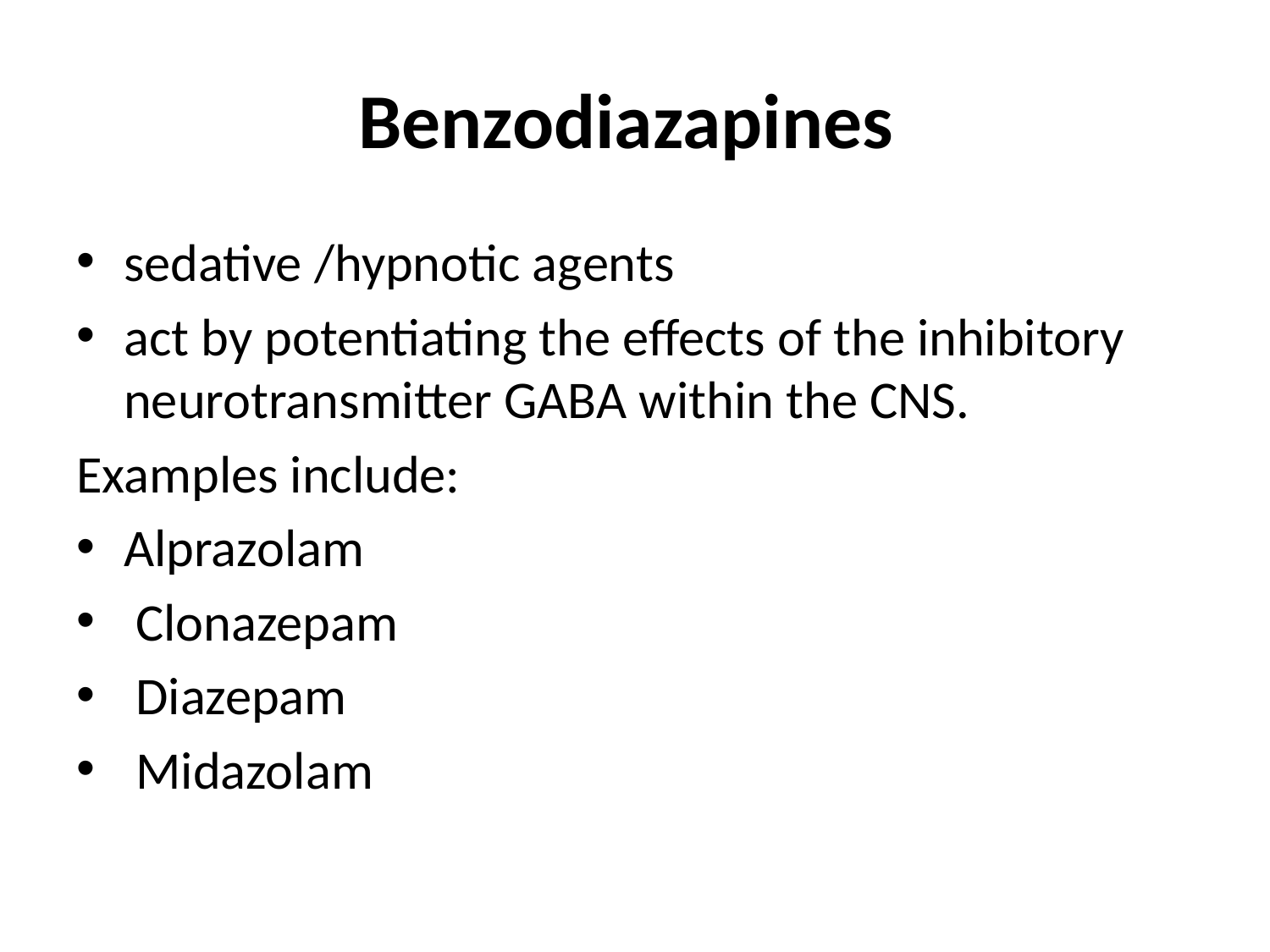

# Benzodiazapines
sedative /hypnotic agents
act by potentiating the effects of the inhibitory neurotransmitter GABA within the CNS.
Examples include:
Alprazolam
 Clonazepam
 Diazepam
 Midazolam